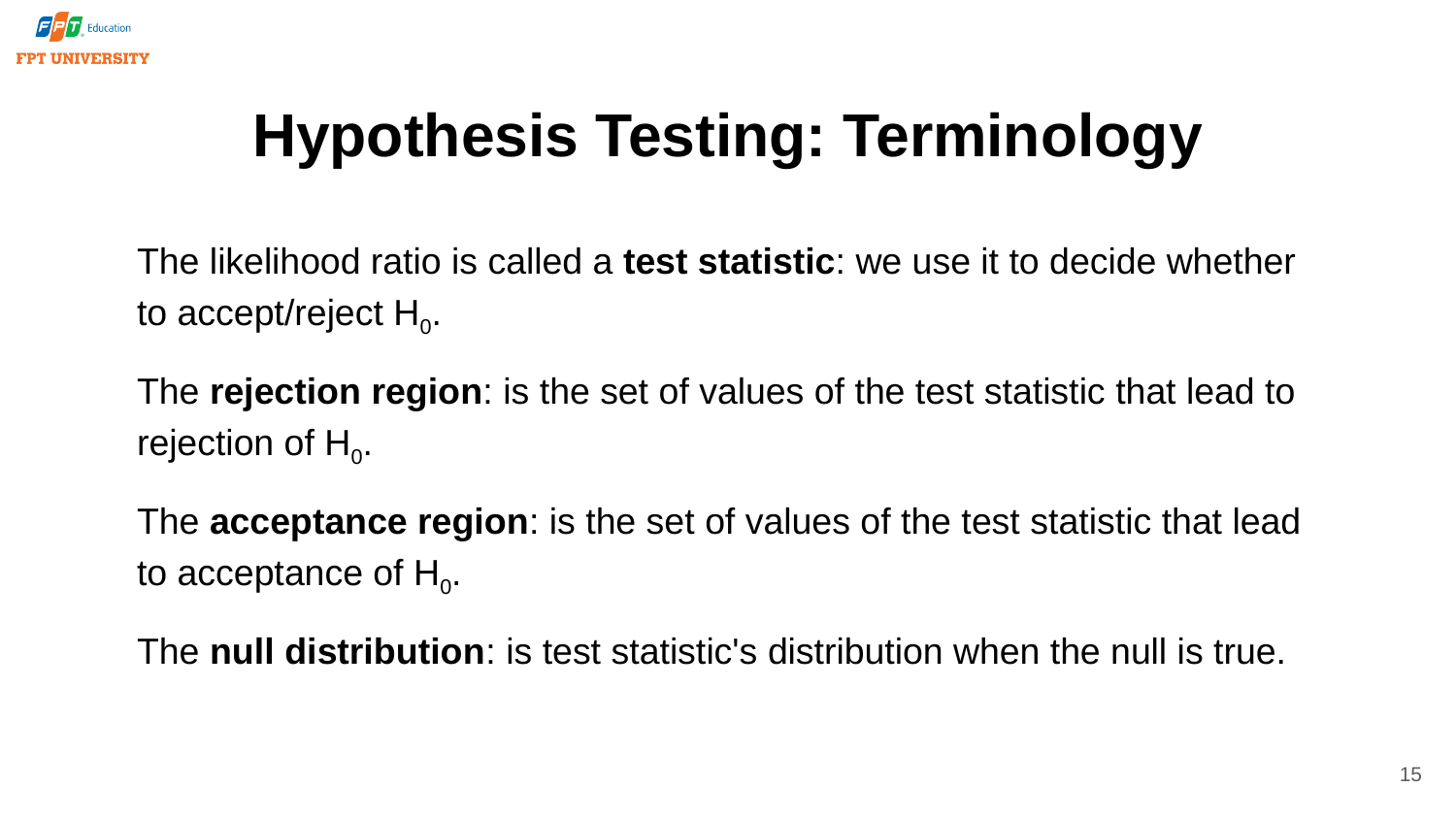

# Hypothesis Testing: Terminology
The likelihood ratio is called a test statistic: we use it to decide whether to accept/reject H0.

The rejection region: is the set of values of the test statistic that lead to rejection of H0.

The acceptance region: is the set of values of the test statistic that lead to acceptance of H0.

The null distribution: is test statistic's distribution when the null is true.
15